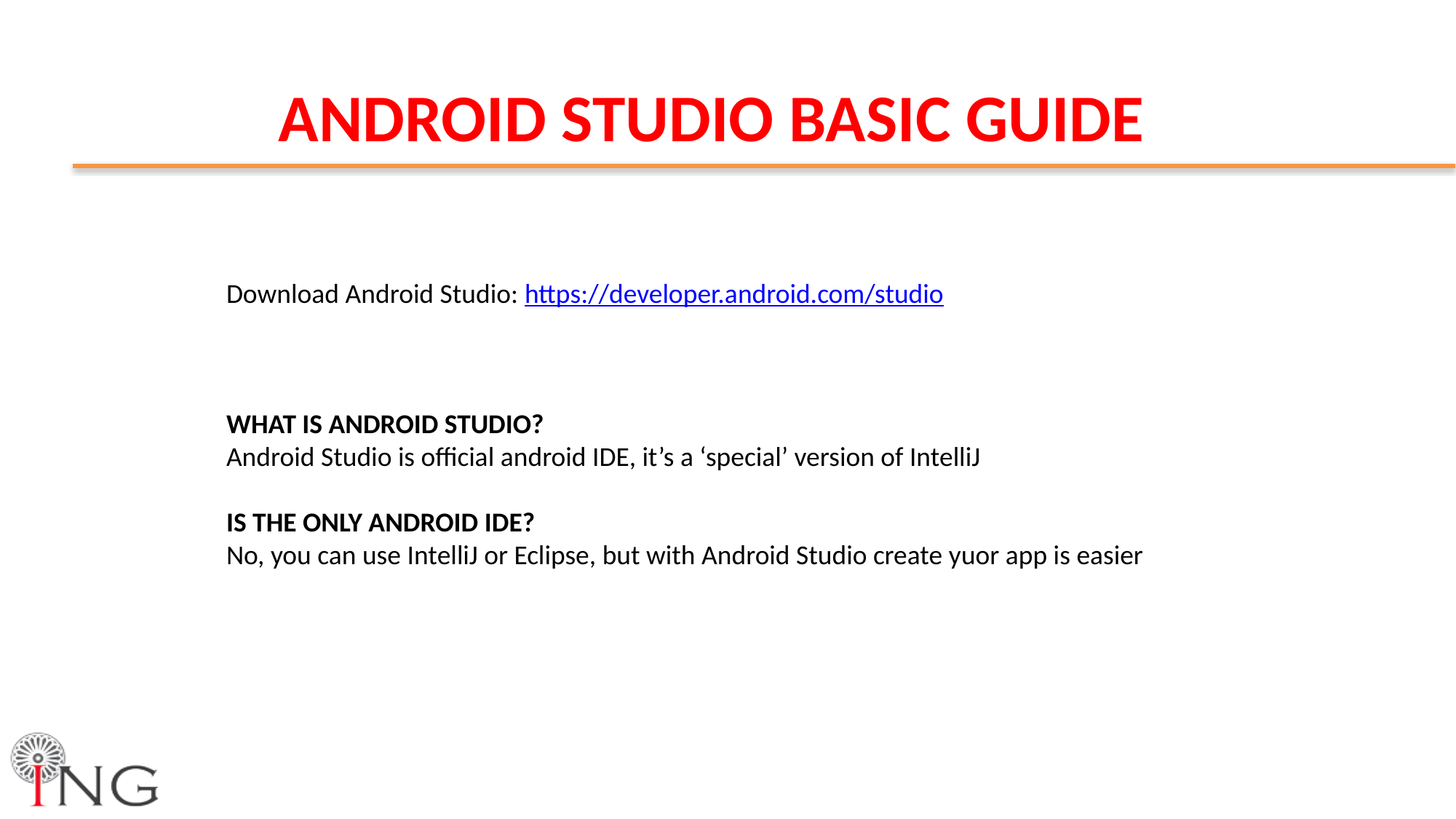

# ANDROID STUDIO BASIC GUIDE
Download Android Studio: https://developer.android.com/studio
WHAT IS ANDROID STUDIO?
Android Studio is official android IDE, it’s a ‘special’ version of IntelliJ

IS THE ONLY ANDROID IDE?
No, you can use IntelliJ or Eclipse, but with Android Studio create yuor app is easier